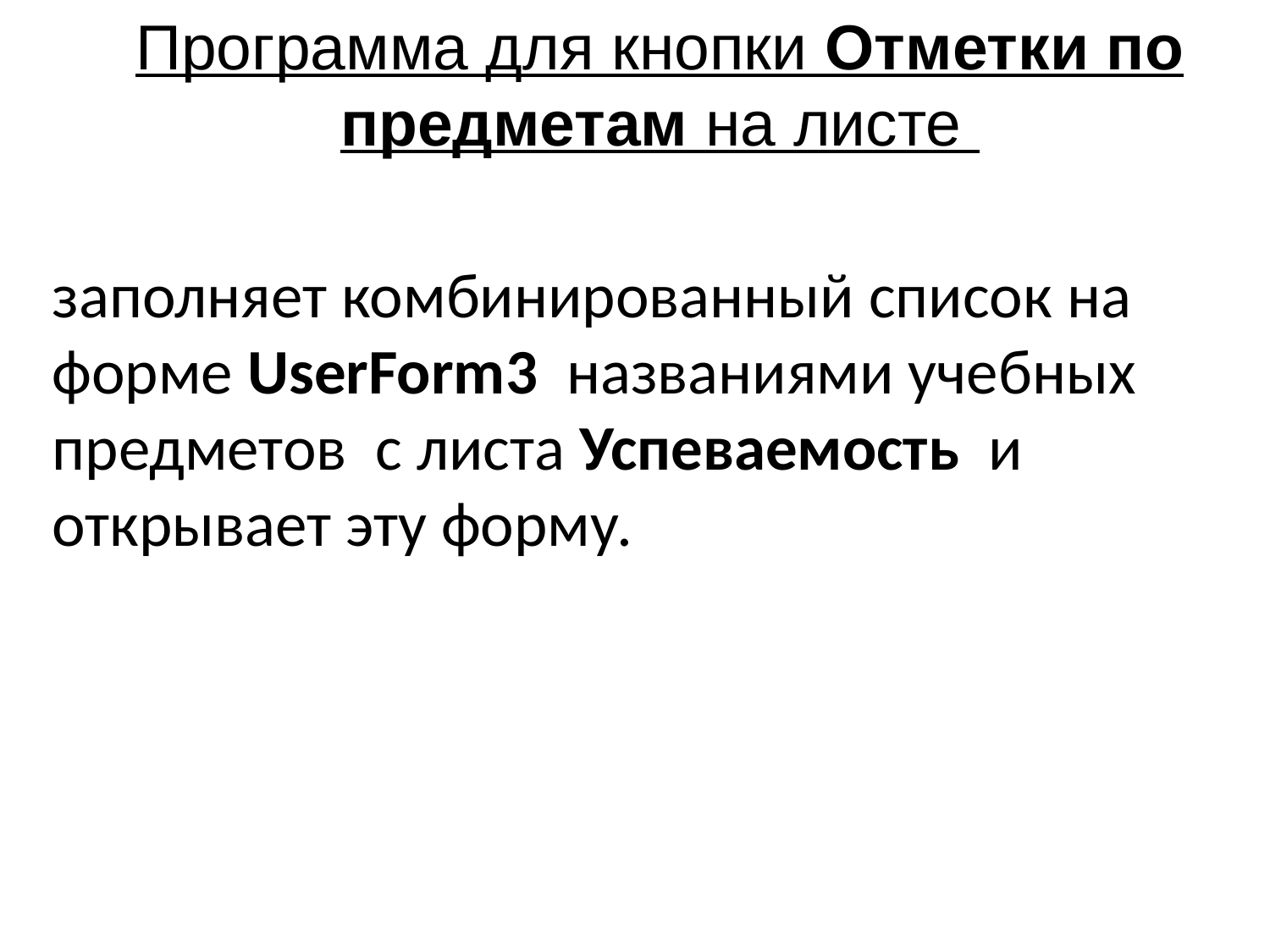

Программа для кнопки Отметки по предметам на листе
заполняет комбинированный список на форме UserForm3  названиями учебных  предметов  с листа Успеваемость  и открывает эту форму.